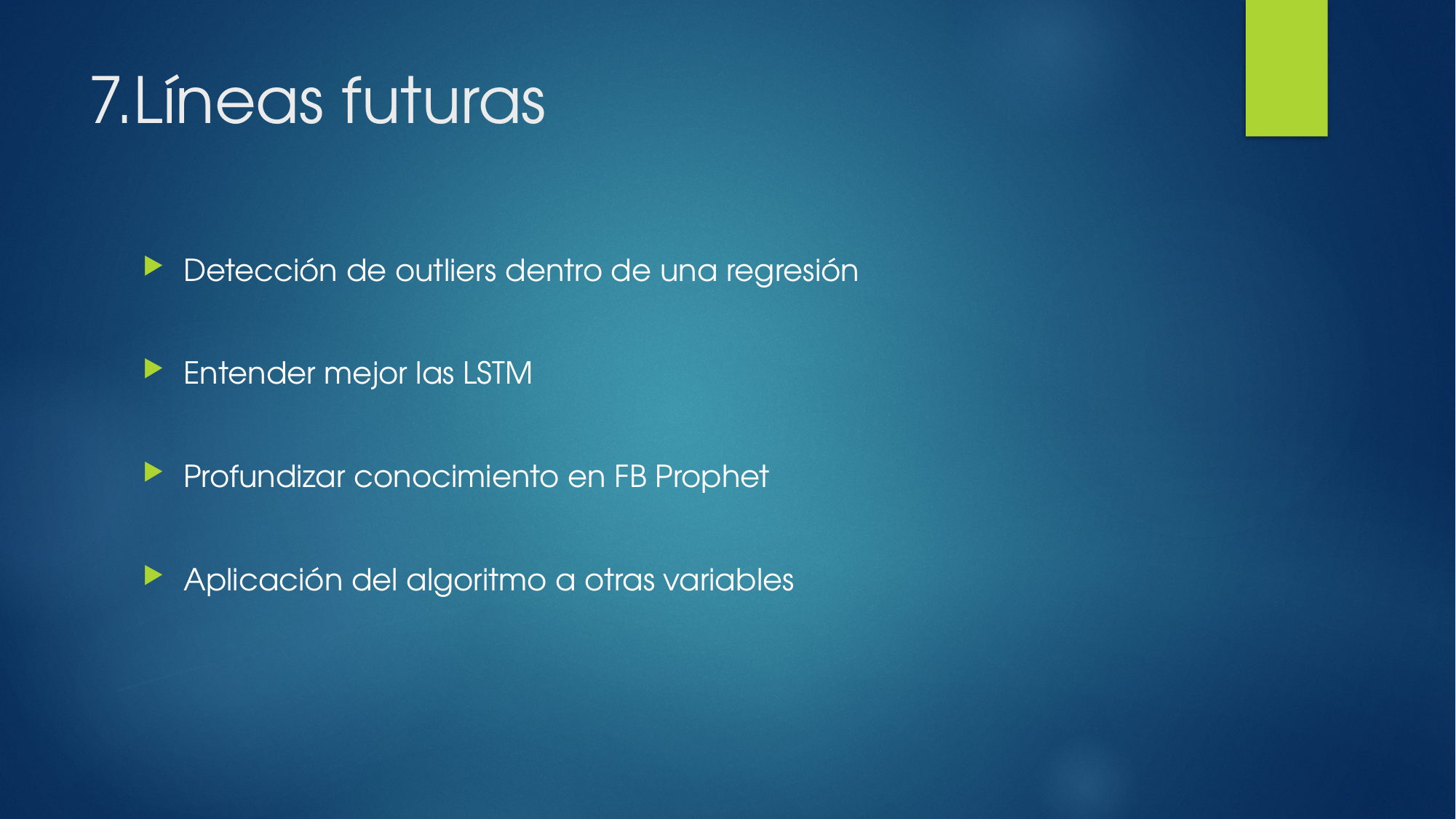

# 7.Líneas futuras
Detección de outliers dentro de una regresión

Entender mejor las LSTM

Profundizar conocimiento en FB Prophet

Aplicación del algoritmo a otras variables